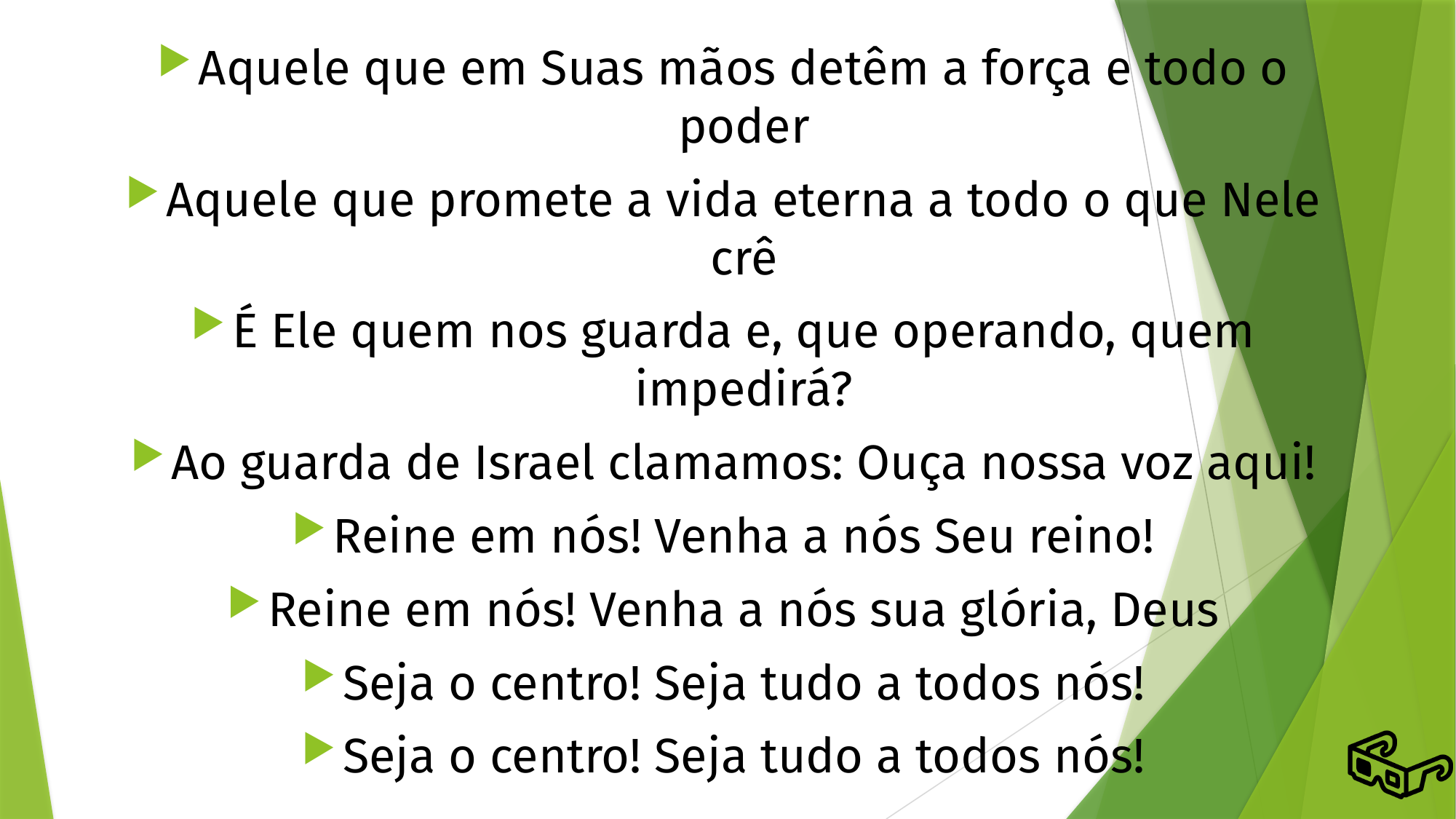

# Aquele que em Suas mãos detêm a força e todo o poder
Aquele que promete a vida eterna a todo o que Nele crê
É Ele quem nos guarda e, que operando, quem impedirá?
Ao guarda de Israel clamamos: Ouça nossa voz aqui!
Reine em nós! Venha a nós Seu reino!
Reine em nós! Venha a nós sua glória, Deus
Seja o centro! Seja tudo a todos nós!
Seja o centro! Seja tudo a todos nós!